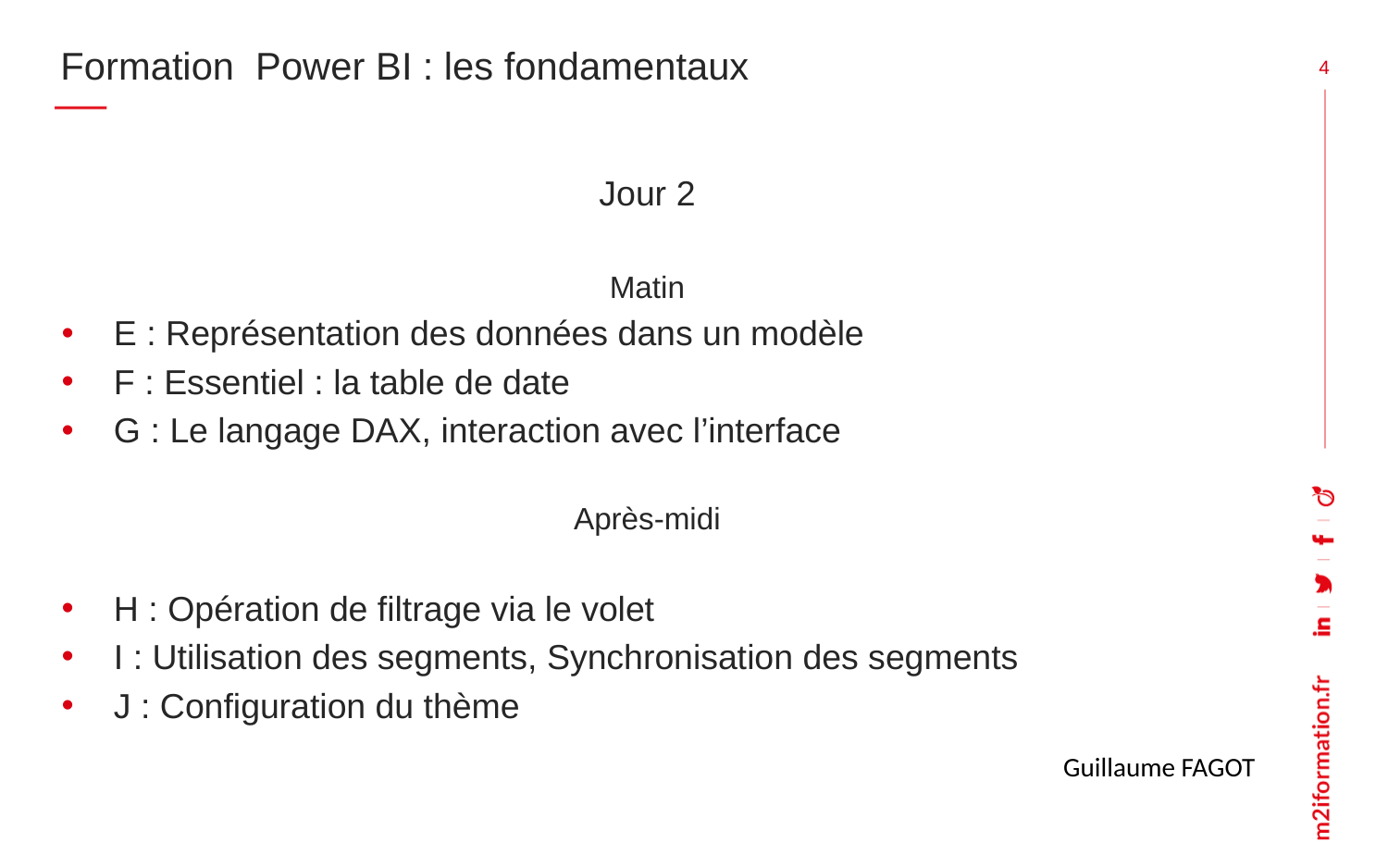

# Formation  Power BI : les fondamentaux
4
Jour 2

Matin
E : Représentation des données dans un modèle
F : Essentiel : la table de date
G : Le langage DAX, interaction avec l’interface

Après-midi

H : Opération de filtrage via le volet
I : Utilisation des segments, Synchronisation des segments
J : Configuration du thème

Guillaume FAGOT